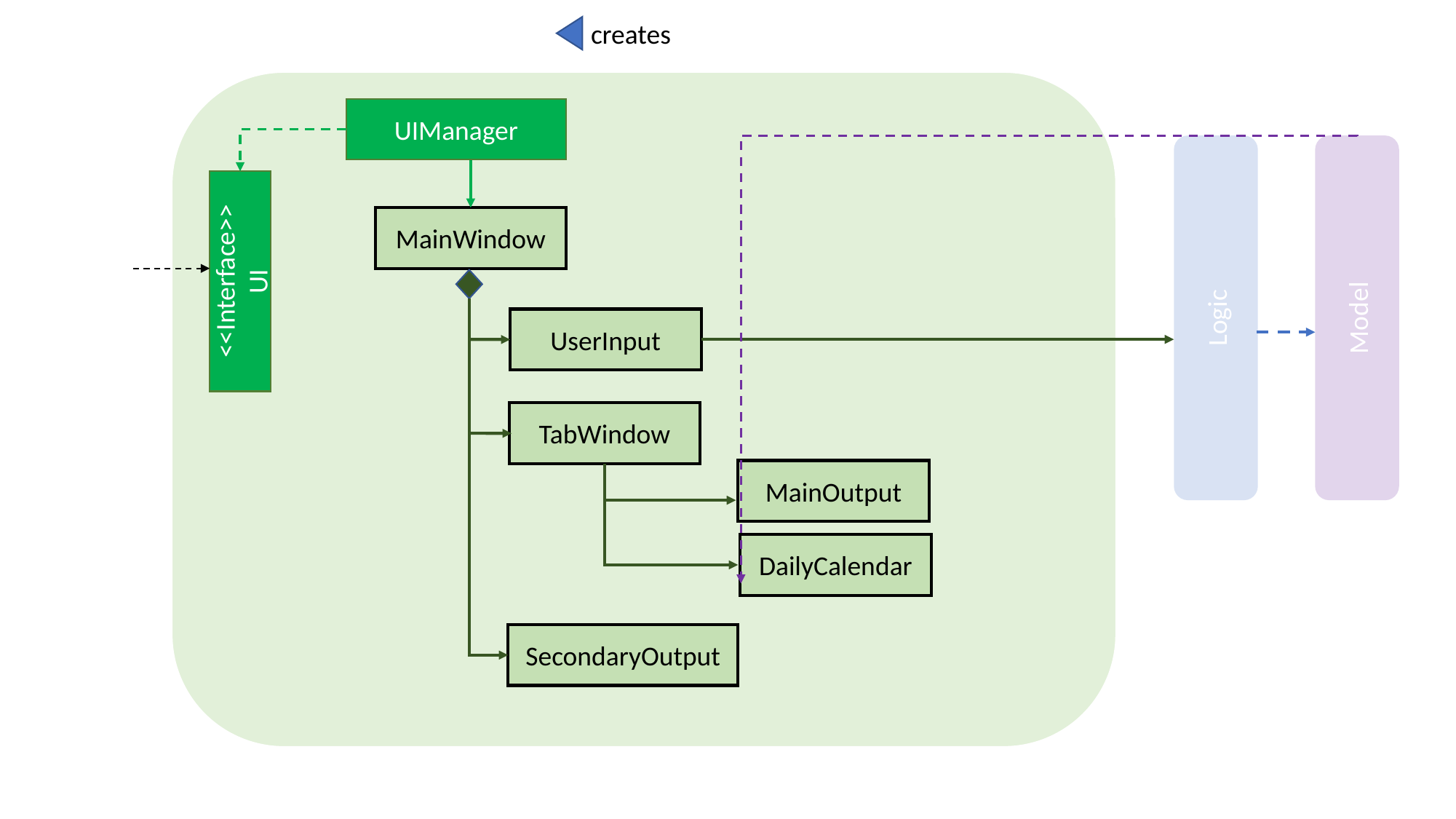

creates

UIManager
MainWindow
<<Interface>>
UI

Logic
Model
UserInput
TabWindow
MainOutput
DailyCalendar
SecondaryOutput